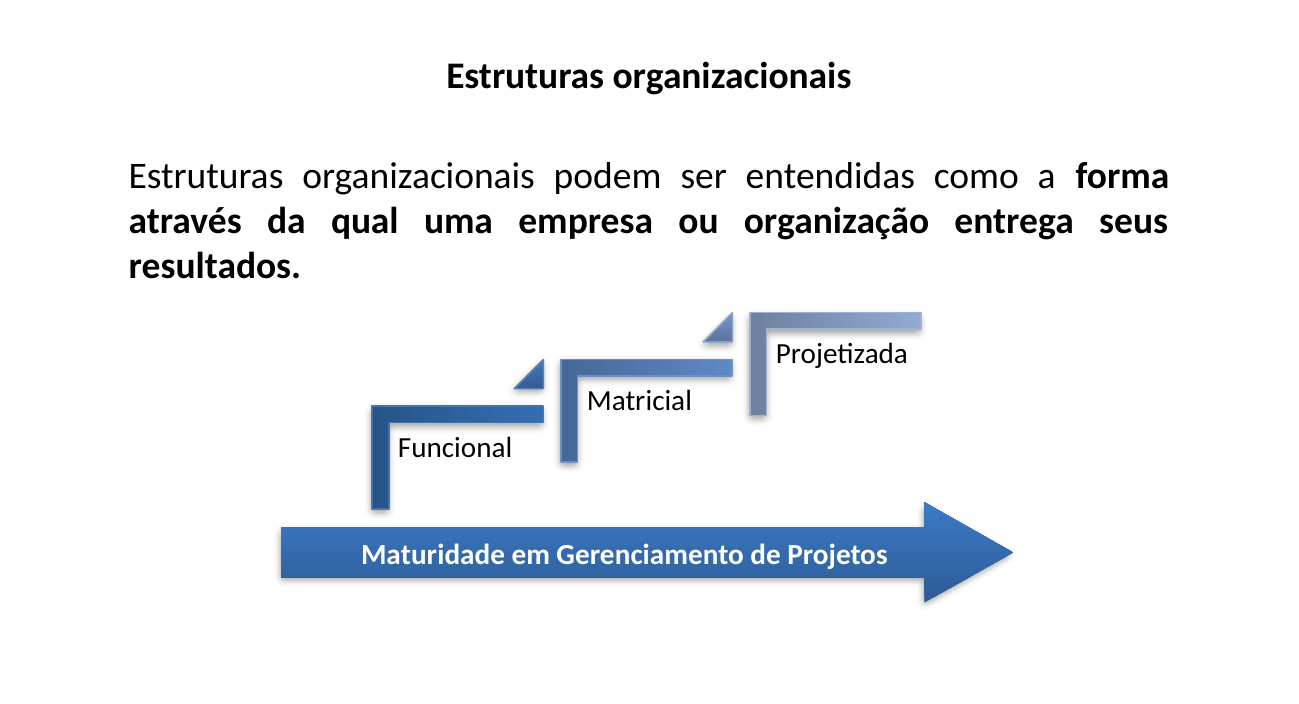

Estruturas organizacionais
Estruturas organizacionais podem ser entendidas como a forma através da qual uma empresa ou organização entrega seus resultados.

Projetizada

Matricial

Funcional
Maturidade em Gerenciamento de Projetos